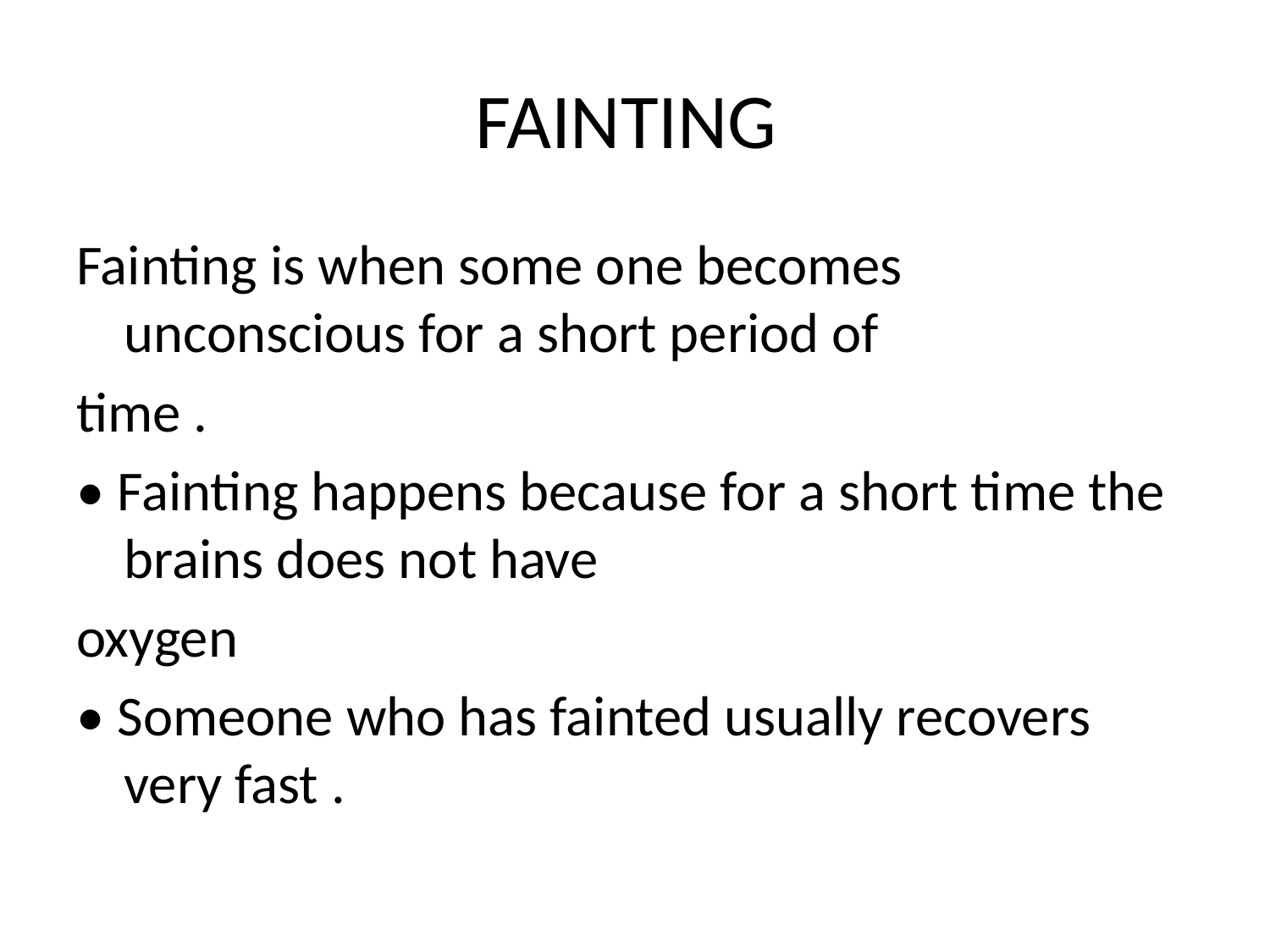

# FAINTING
Fainting is when some one becomes unconscious for a short period of
time .
• Fainting happens because for a short time the brains does not have
oxygen
• Someone who has fainted usually recovers very fast .